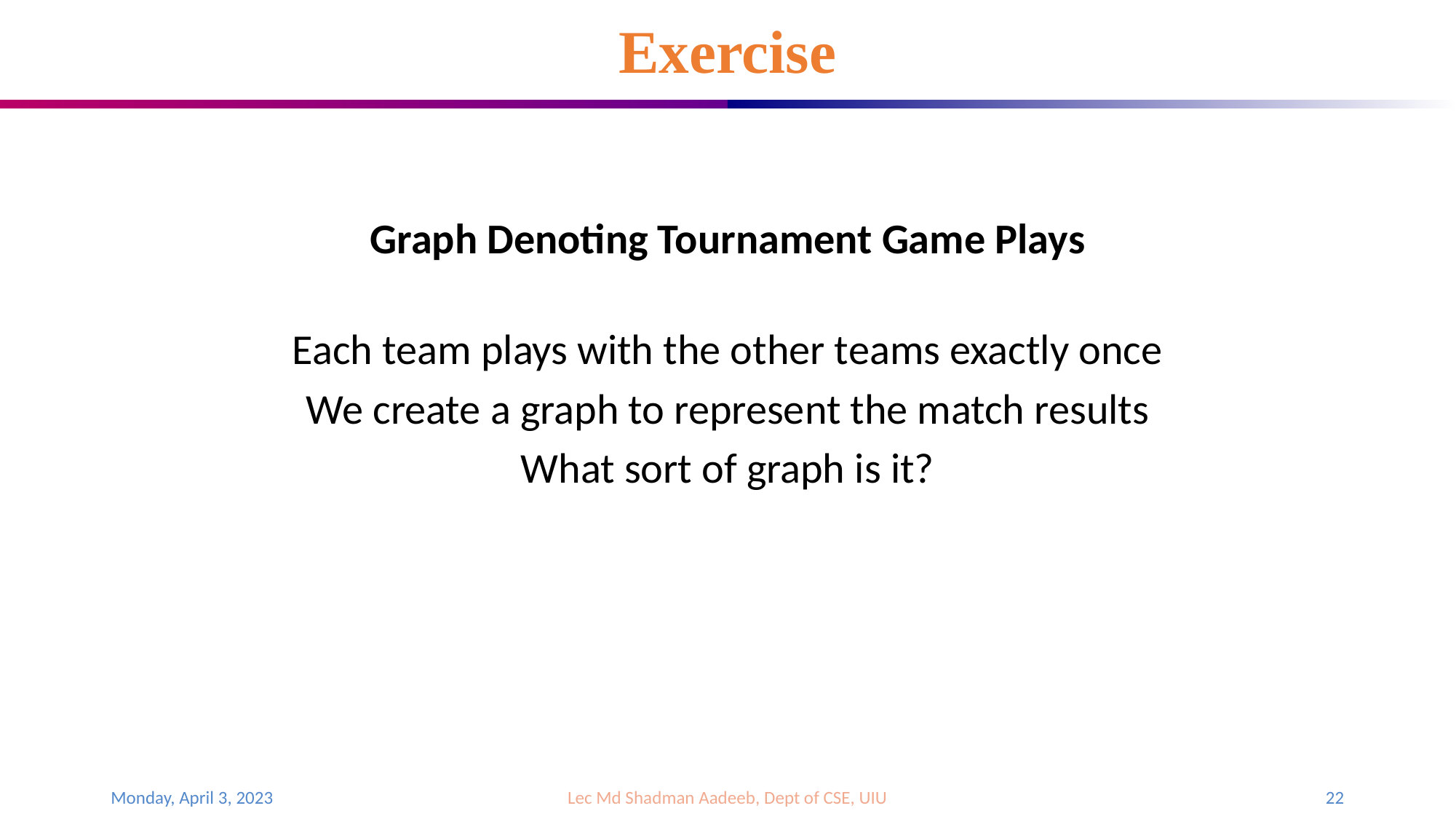

# Exercise

Graph Denoting Tournament Game Plays

Each team plays with the other teams exactly once
We create a graph to represent the match results
What sort of graph is it?

Monday, April 3, 2023
Lec Md Shadman Aadeeb, Dept of CSE, UIU
22